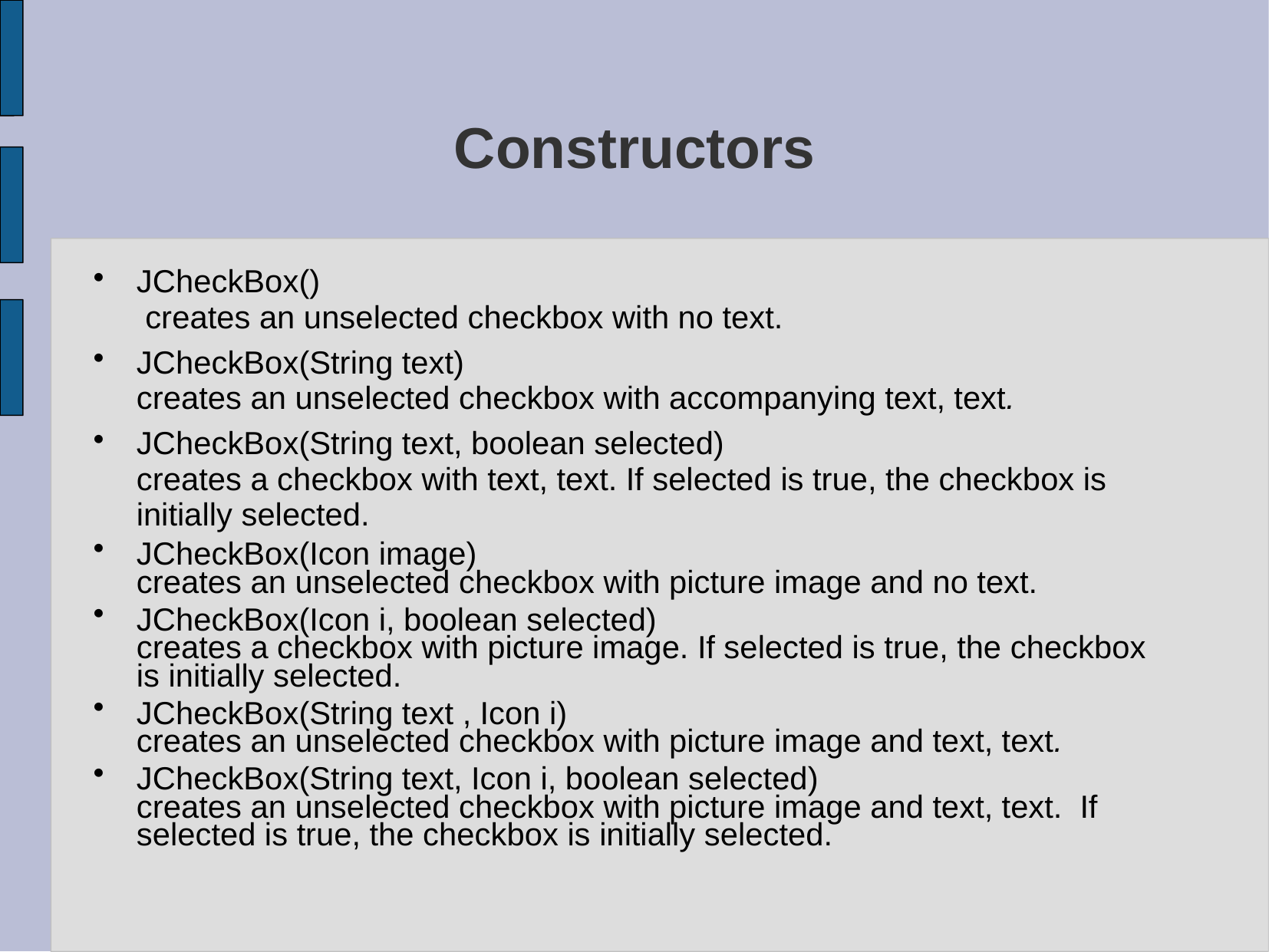

# Constructors
JCheckBox()
 creates an unselected checkbox with no text.
JCheckBox(String text)
creates an unselected checkbox with accompanying text, text.
JCheckBox(String text, boolean selected)
creates a checkbox with text, text. If selected is true, the checkbox is initially selected.
JCheckBox(Icon image)
creates an unselected checkbox with picture image and no text.
JCheckBox(Icon i, boolean selected)
creates a checkbox with picture image. If selected is true, the checkbox is initially selected.
JCheckBox(String text , Icon i)
creates an unselected checkbox with picture image and text, text.
JCheckBox(String text, Icon i, boolean selected)
creates an unselected checkbox with picture image and text, text.  If selected is true, the checkbox is initially selected.